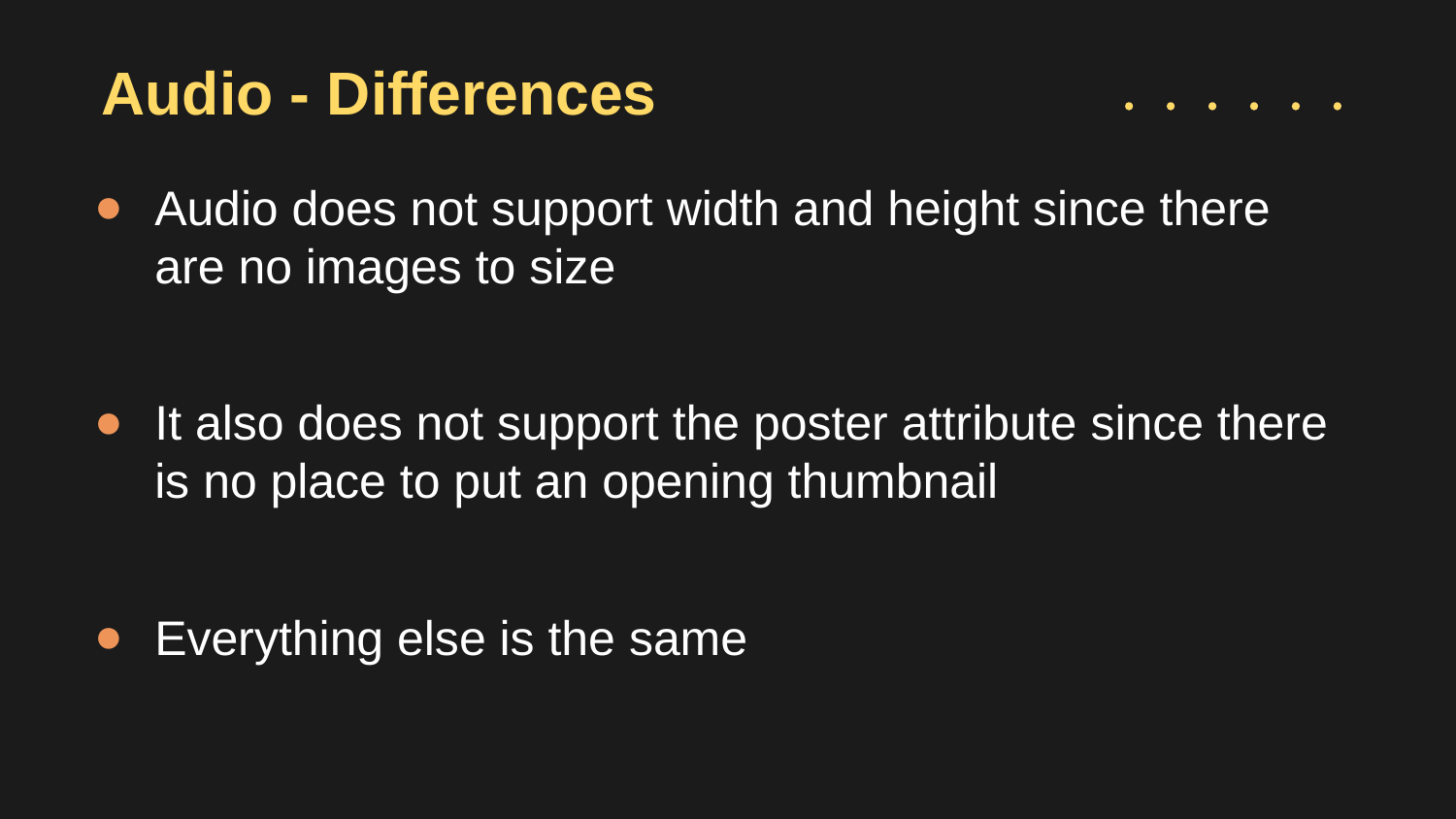

# Audio - Differences
Audio does not support width and height since there are no images to size

It also does not support the poster attribute since there is no place to put an opening thumbnail

Everything else is the same